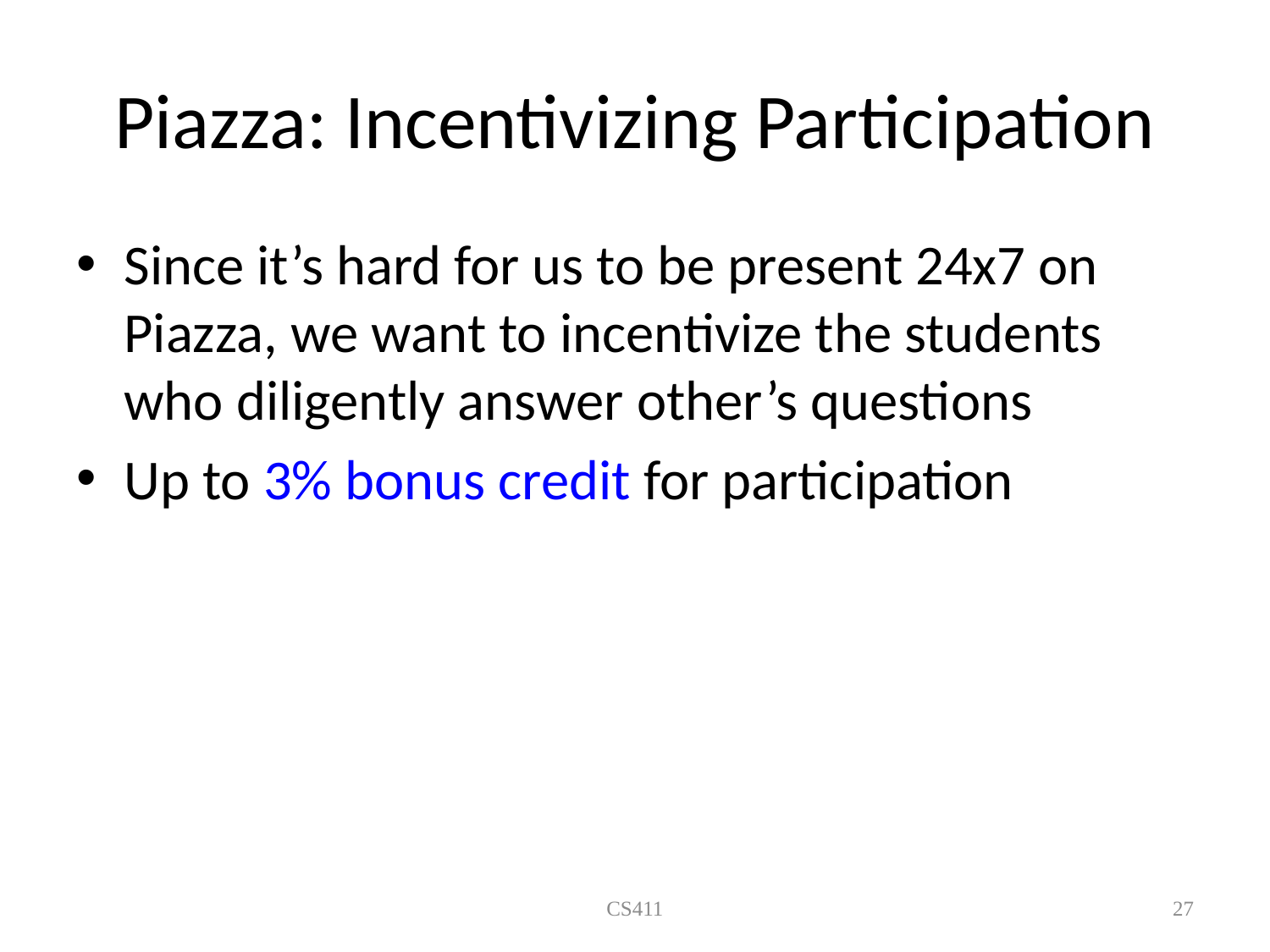

# Piazza: Incentivizing Participation
Since it’s hard for us to be present 24x7 on Piazza, we want to incentivize the students who diligently answer other’s questions
Up to 3% bonus credit for participation
CS411
27